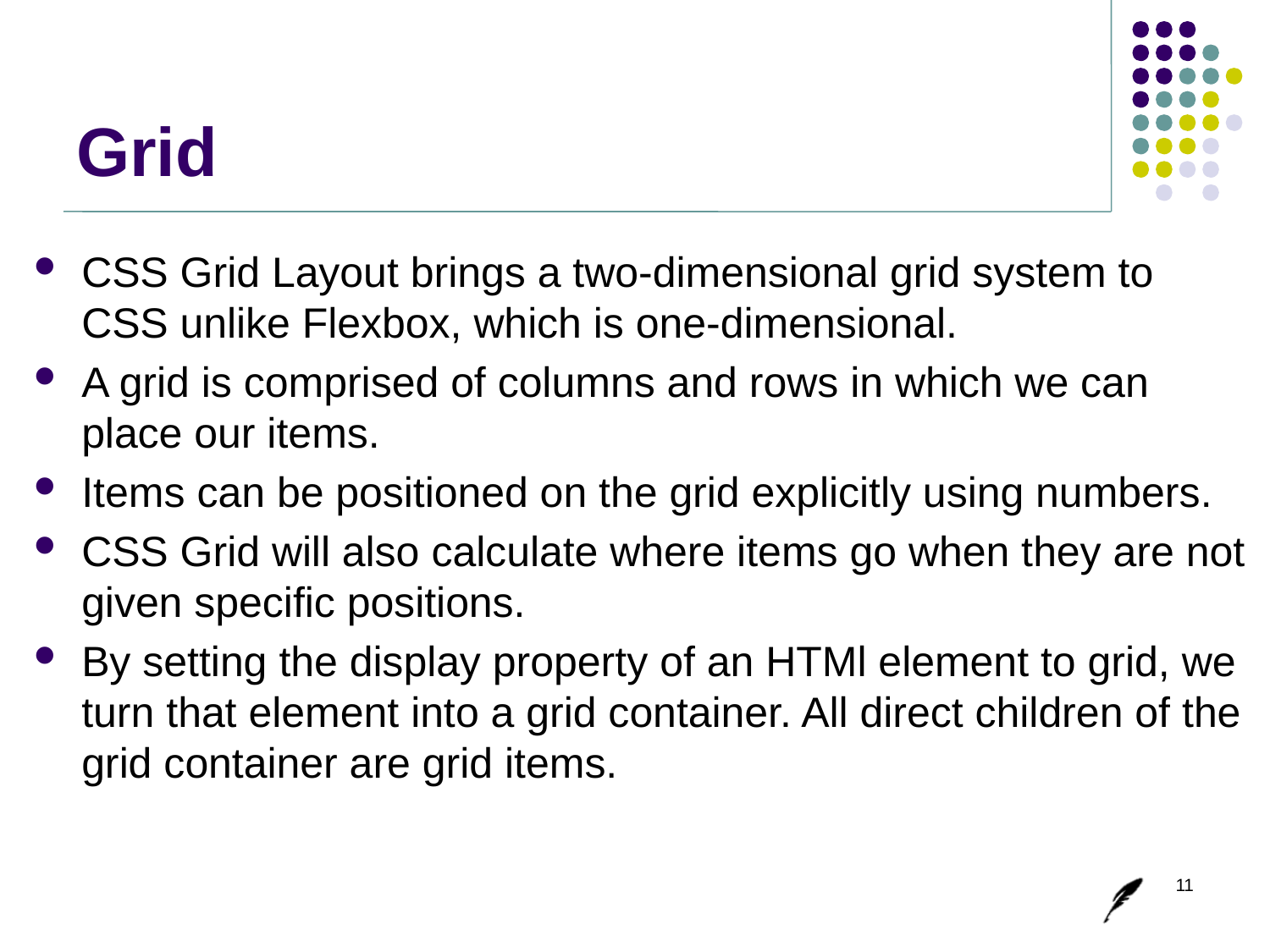

# Grid
CSS Grid Layout brings a two-dimensional grid system to CSS unlike Flexbox, which is one-dimensional.
A grid is comprised of columns and rows in which we can place our items.
Items can be positioned on the grid explicitly using numbers.
CSS Grid will also calculate where items go when they are not given specific positions.
By setting the display property of an HTMl element to grid, we turn that element into a grid container. All direct children of the grid container are grid items.
11